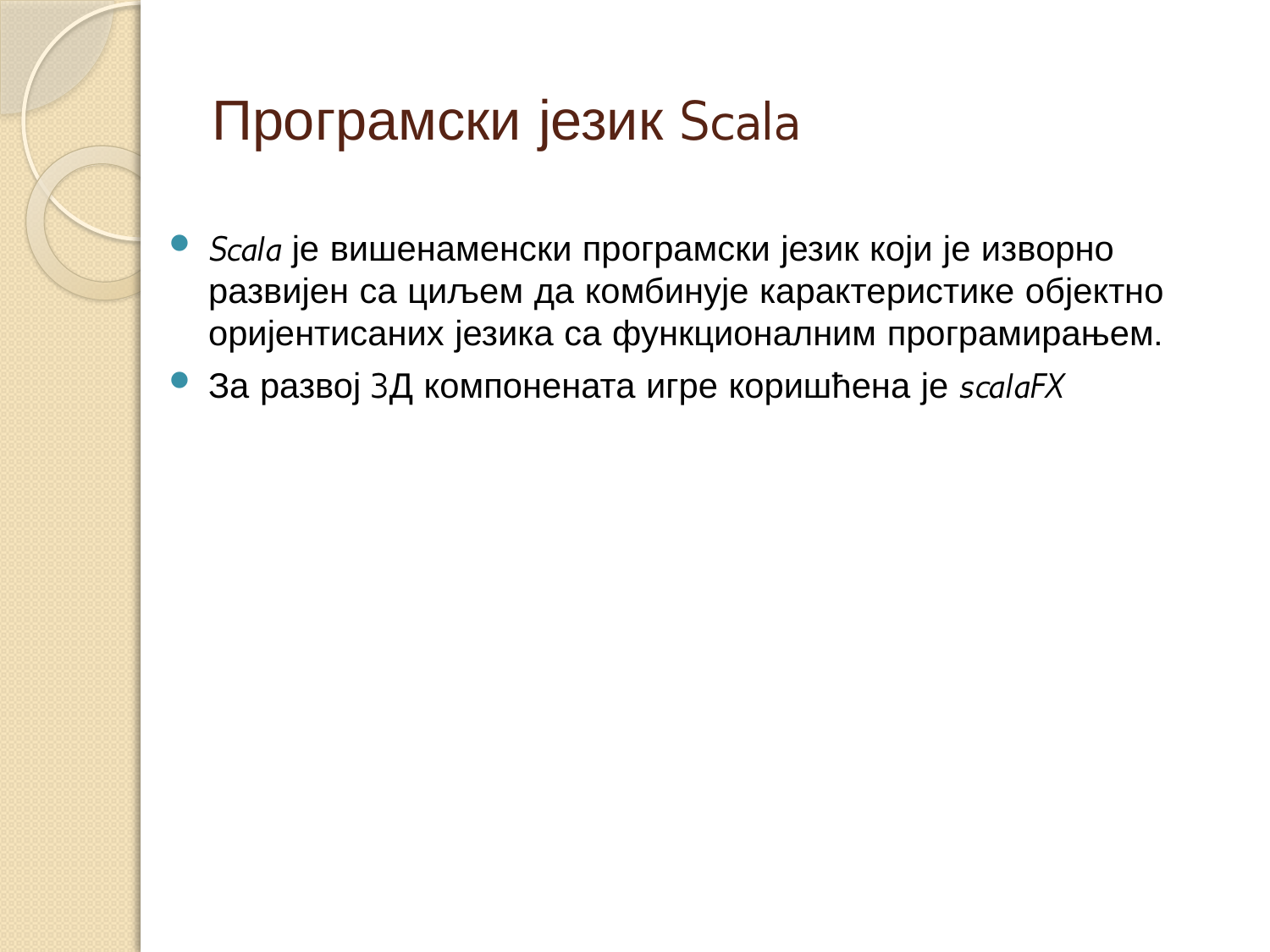

# Програмски језик Scala

Scala је вишенаменски програмски језик који је изворно развијен са циљем да комбинује карактеристике објектно оријентисаних језика са функционалним програмирањем.
За развој 3Д компонената игре коришћена је scalaFX